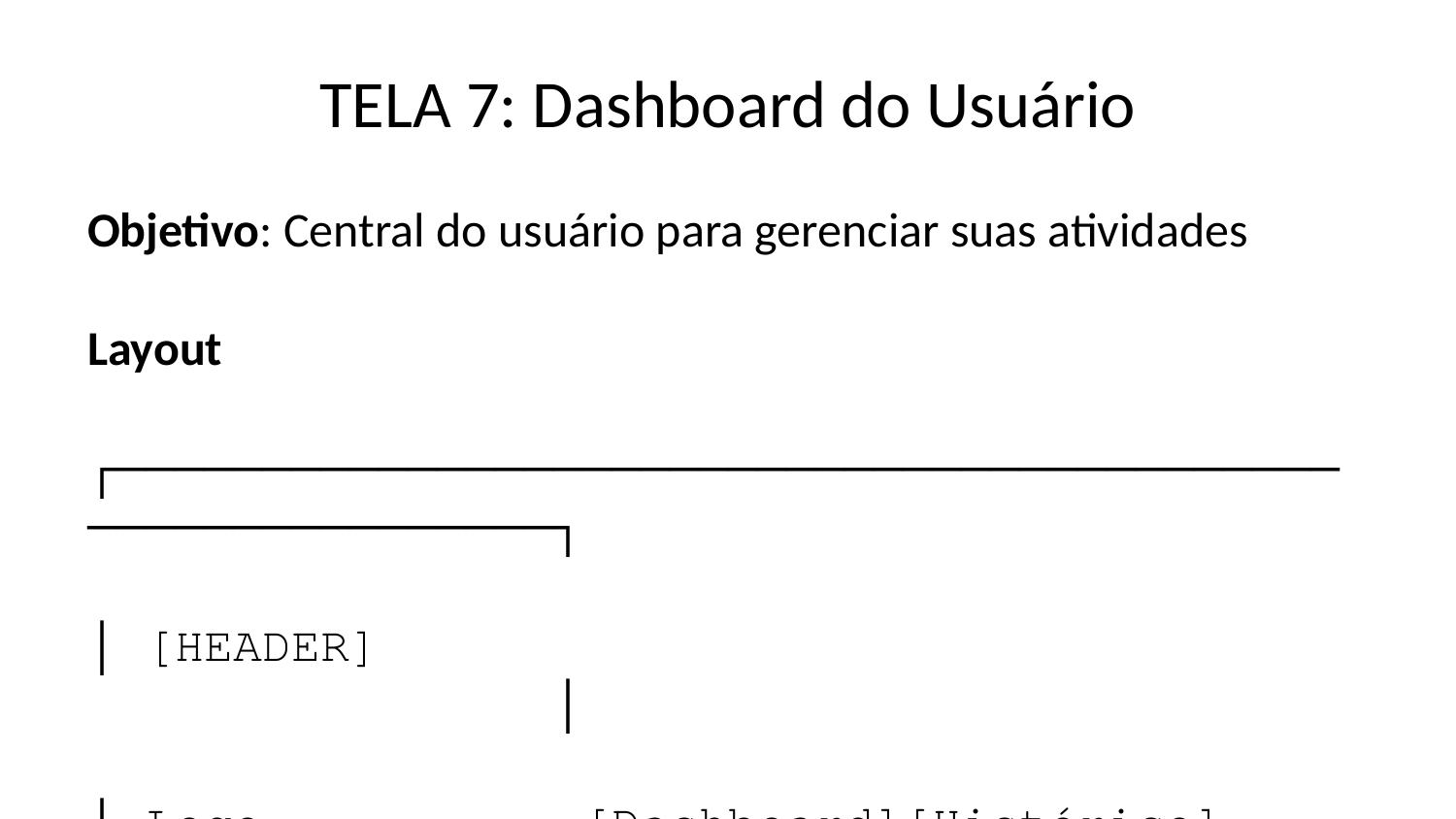

# TELA 7: Dashboard do Usuário
Objetivo: Central do usuário para gerenciar suas atividades
Layout
┌──────────────────────────────────────────────────────────┐
│ [HEADER]                                                  │
│ Logo           [Dashboard][Histórico][Perfil]    [👤User]│
├──────────────────────────────────────────────────────────┤
│                                                           │
│  Bem-vindo, João! 👋                                     │
│                                                           │
│  ┌─────────────┐ ┌─────────────┐ ┌─────────────┐       │
│  │ Consultas   │ │ Economia    │ │ Cashback    │       │
│  │ 45/100      │ │ R$ 2.340    │ │ R$ 120,50   │       │
│  │ este mês    │ │ total       │ │ disponível  │       │
│  └─────────────┘ └─────────────┘ └─────────────┘       │
│                                                           │
│  ÚLTIMAS BUSCAS                                           │
│  ┌────────────────────────────────────────────────────┐ │
│  │ GRU → GIG | 15/03/2024 | R$ 450 | 15.000 milhas  │ │
│  │ [Ver detalhes] [Buscar novamente]                 │ │
│  └────────────────────────────────────────────────────┘ │
│                                                           │
│  PRÓXIMAS VIAGENS                                         │
│  ┌────────────────────────────────────────────────────┐ │
│  │ 🗓️ 20/03/2024 - Rio de Janeiro                    │ │
│  │ GOL - Voo 1234 - 08:30                            │ │
│  │ [Baixar voucher] [Adicionar ao calendário]        │ │
│  └────────────────────────────────────────────────────┘ │
│                                                           │
│  ALERTAS DE PREÇO                                         │
│  ┌────────────────────────────────────────────────────┐ │
│  │ 🔔 GRU → MIA | Preço caiu R$ 500 → R$ 380       │ │
│  │ [Ver oferta]                                       │ │
│  └────────────────────────────────────────────────────┘ │
└──────────────────────────────────────────────────────────┘
Elementos Visuais
Cabeçalho com Saudação:
Título com nome do usuário
Emoji de mão acenando
Cards de Estatísticas:
3 cards em linha
Número grande em destaque
Label em cinza
Barra de progresso para consultas
Seções:
Últimas Buscas: Lista de cards clicáveis
Próximas Viagens: Cards com informações de voo
Alertas: Notificações com badge
Ações Rápidas:
Botões de ação em cada card
Links destacados em azul